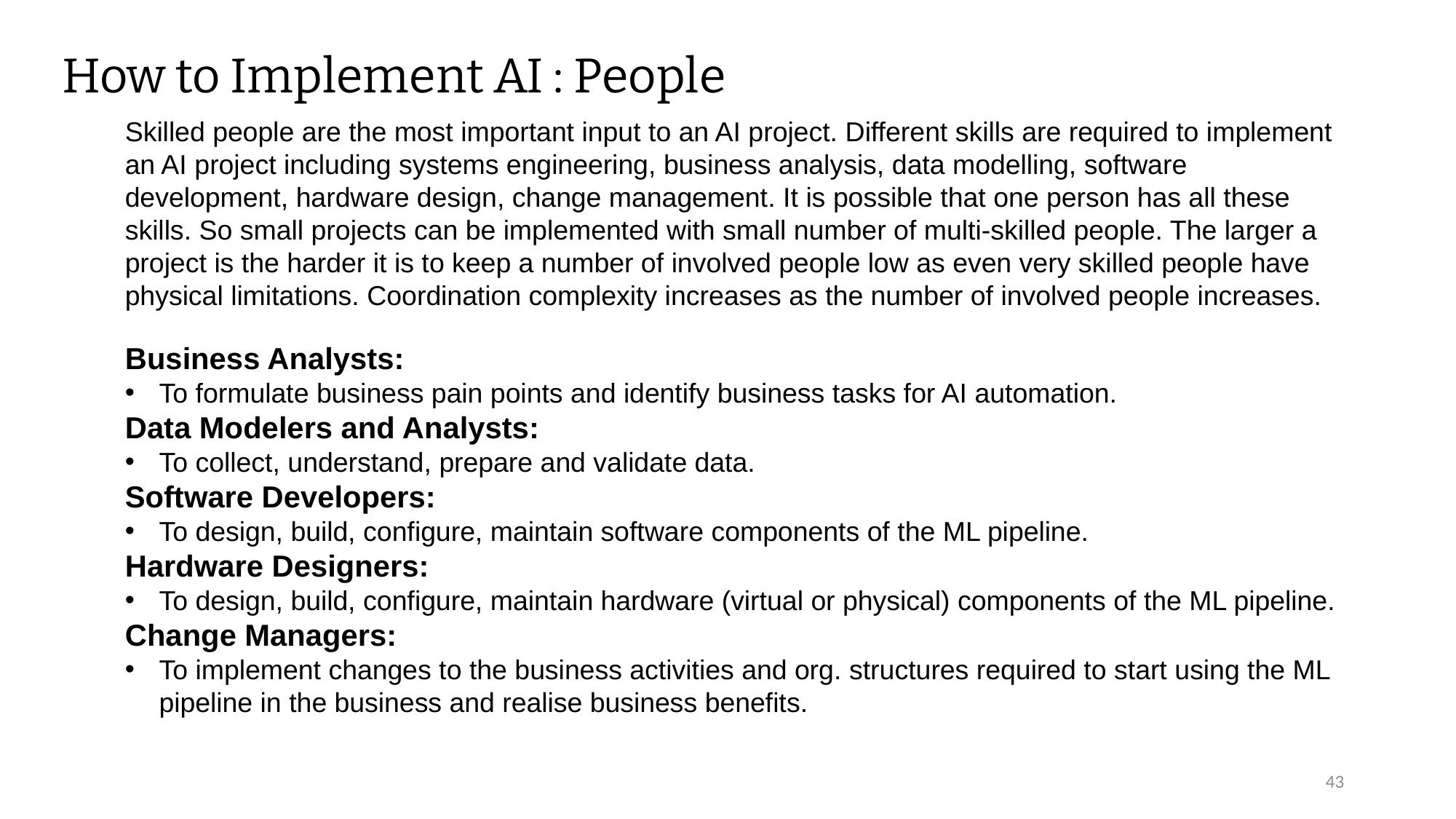

# How to Implement AI : People
Skilled people are the most important input to an AI project. Different skills are required to implement an AI project including systems engineering, business analysis, data modelling, software development, hardware design, change management. It is possible that one person has all these skills. So small projects can be implemented with small number of multi-skilled people. The larger a project is the harder it is to keep a number of involved people low as even very skilled people have physical limitations. Coordination complexity increases as the number of involved people increases.
Business Analysts:
To formulate business pain points and identify business tasks for AI automation.
Data Modelers and Analysts:
To collect, understand, prepare and validate data.
Software Developers:
To design, build, configure, maintain software components of the ML pipeline.
Hardware Designers:
To design, build, configure, maintain hardware (virtual or physical) components of the ML pipeline.
Change Managers:
To implement changes to the business activities and org. structures required to start using the ML pipeline in the business and realise business benefits.

43